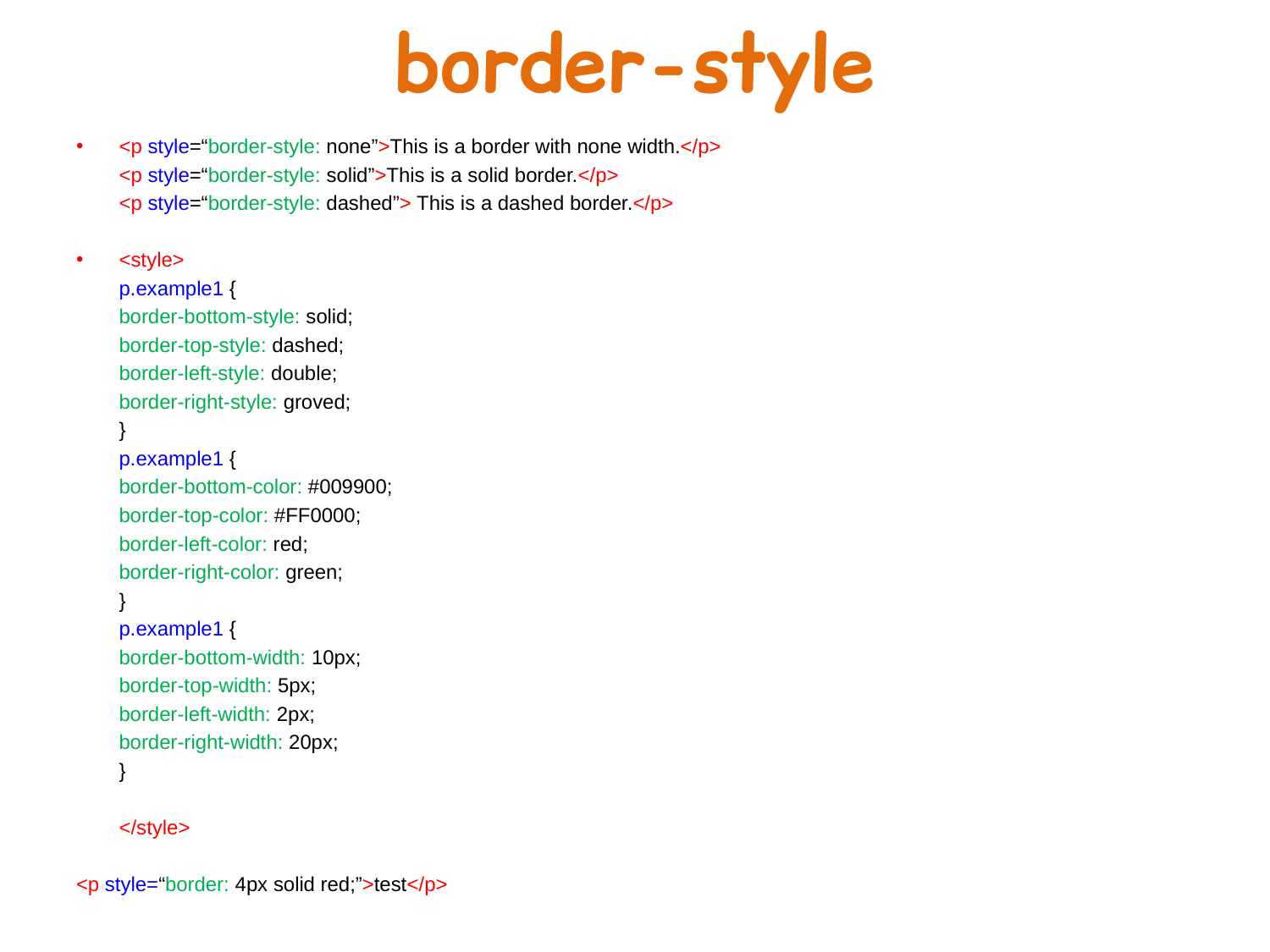

# border-style
<p style=“border-style: none”>This is a border with none width.</p>
	<p style=“border-style: solid”>This is a solid border.</p>
	<p style=“border-style: dashed”> This is a dashed border.</p>

<style>
		p.example1 {
			border-bottom-style: solid;
			border-top-style: dashed;
			border-left-style: double;
			border-right-style: groved;
		}
		p.example1 {
			border-bottom-color: #009900;
			border-top-color: #FF0000;
			border-left-color: red;
			border-right-color: green;
		}
		p.example1 {
			border-bottom-width: 10px;
			border-top-width: 5px;
			border-left-width: 2px;
			border-right-width: 20px;
		}

	</style>

<p style=“border: 4px solid red;”>test</p>